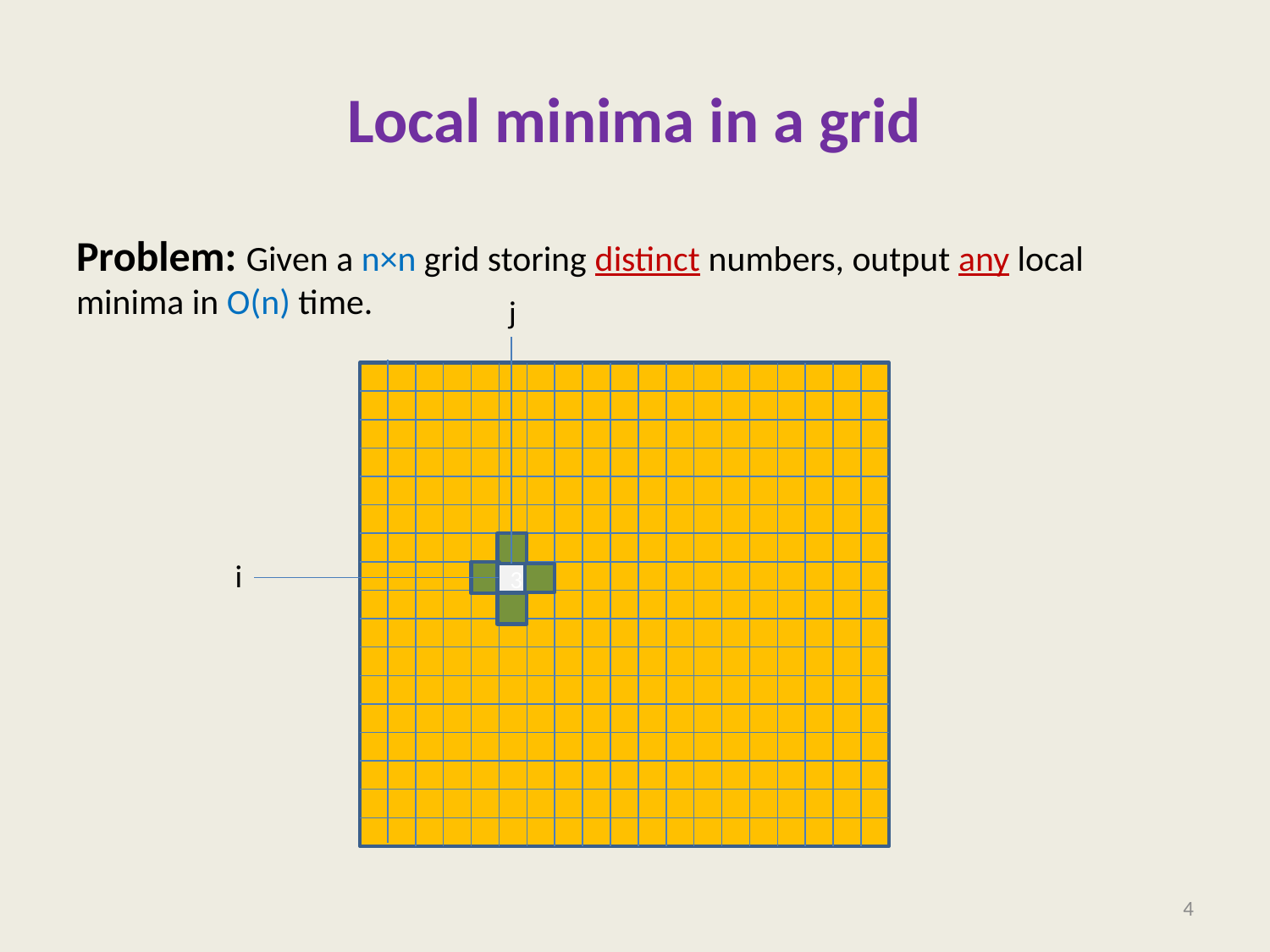

# Local minima in a grid
Problem: Given a n×n grid storing distinct numbers, output any local minima in O(n) time.
j
i
3

4